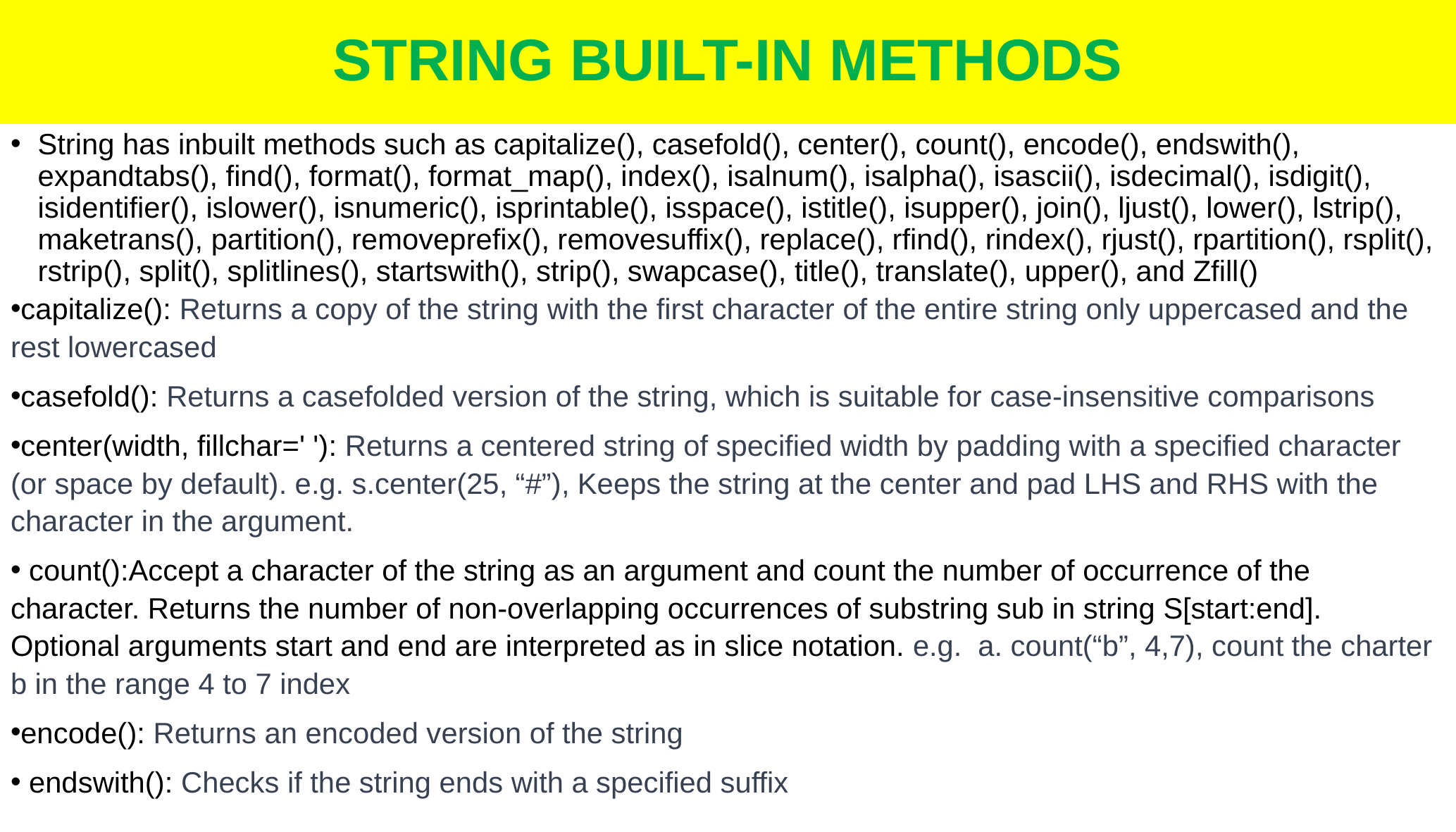

# STRING BUILT-IN METHODS
String has inbuilt methods such as capitalize(), casefold(), center(), count(), encode(), endswith(), expandtabs(), find(), format(), format_map(), index(), isalnum(), isalpha(), isascii(), isdecimal(), isdigit(), isidentifier(), islower(), isnumeric(), isprintable(), isspace(), istitle(), isupper(), join(), ljust(), lower(), lstrip(), maketrans(), partition(), removeprefix(), removesuffix(), replace(), rfind(), rindex(), rjust(), rpartition(), rsplit(), rstrip(), split(), splitlines(), startswith(), strip(), swapcase(), title(), translate(), upper(), and Zfill()
capitalize(): Returns a copy of the string with the first character of the entire string only uppercased and the rest lowercased
casefold(): Returns a casefolded version of the string, which is suitable for case-insensitive comparisons
center(width, fillchar=' '): Returns a centered string of specified width by padding with a specified character (or space by default). e.g. s.center(25, “#”), Keeps the string at the center and pad LHS and RHS with the character in the argument.
 count():Accept a character of the string as an argument and count the number of occurrence of the character. Returns the number of non-overlapping occurrences of substring sub in string S[start:end].  Optional arguments start and end are interpreted as in slice notation. e.g.  a. count(“b”, 4,7), count the charter b in the range 4 to 7 index
encode(): Returns an encoded version of the string
 endswith(): Checks if the string ends with a specified suffix